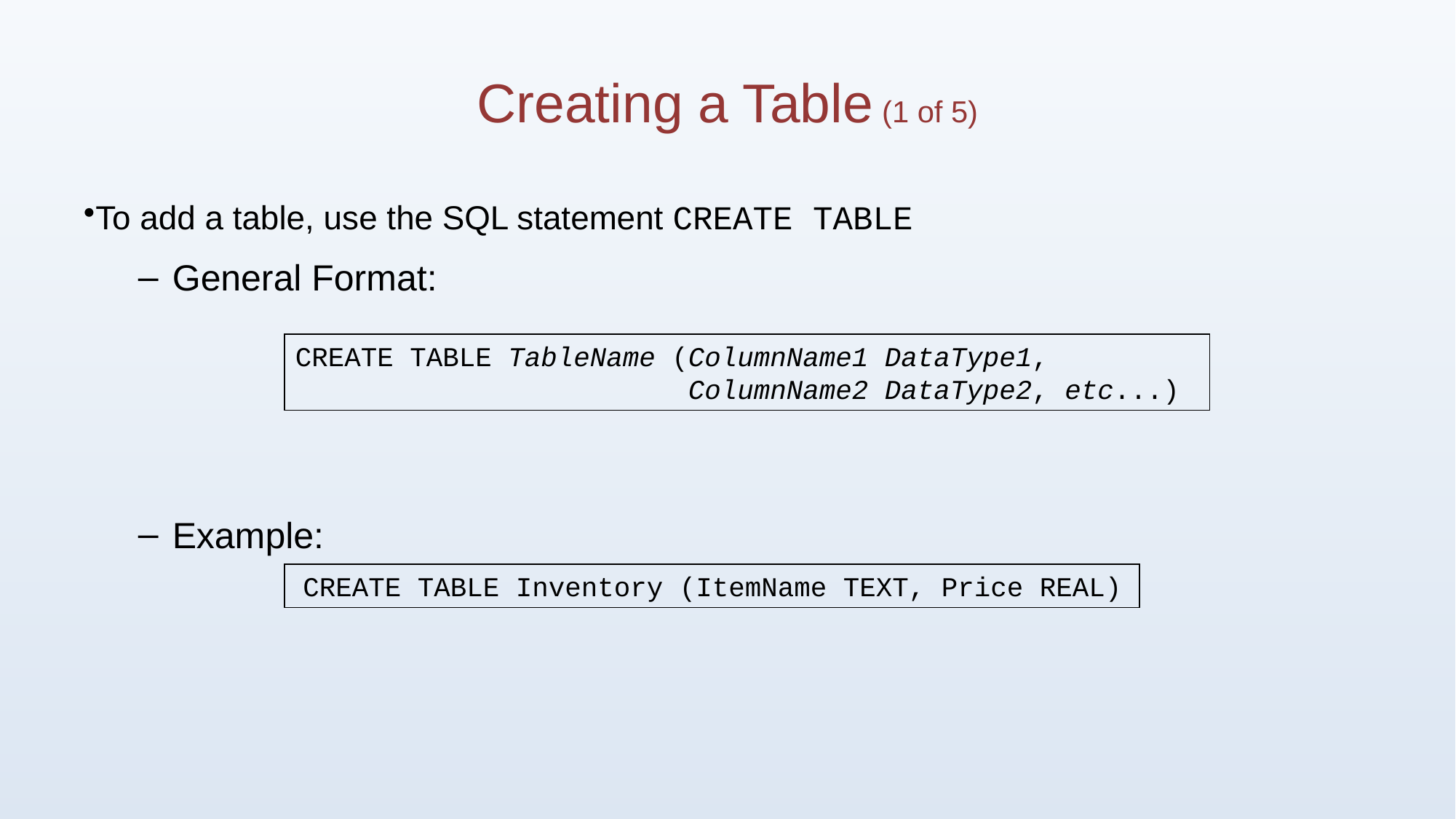

# Creating a Table (1 of 5)
To add a table, use the SQL statement CREATE TABLE
General Format:

Example:

CREATE TABLE TableName (ColumnName1 DataType1,
                        ColumnName2 DataType2, etc...)
CREATE TABLE Inventory (ItemName TEXT, Price REAL)